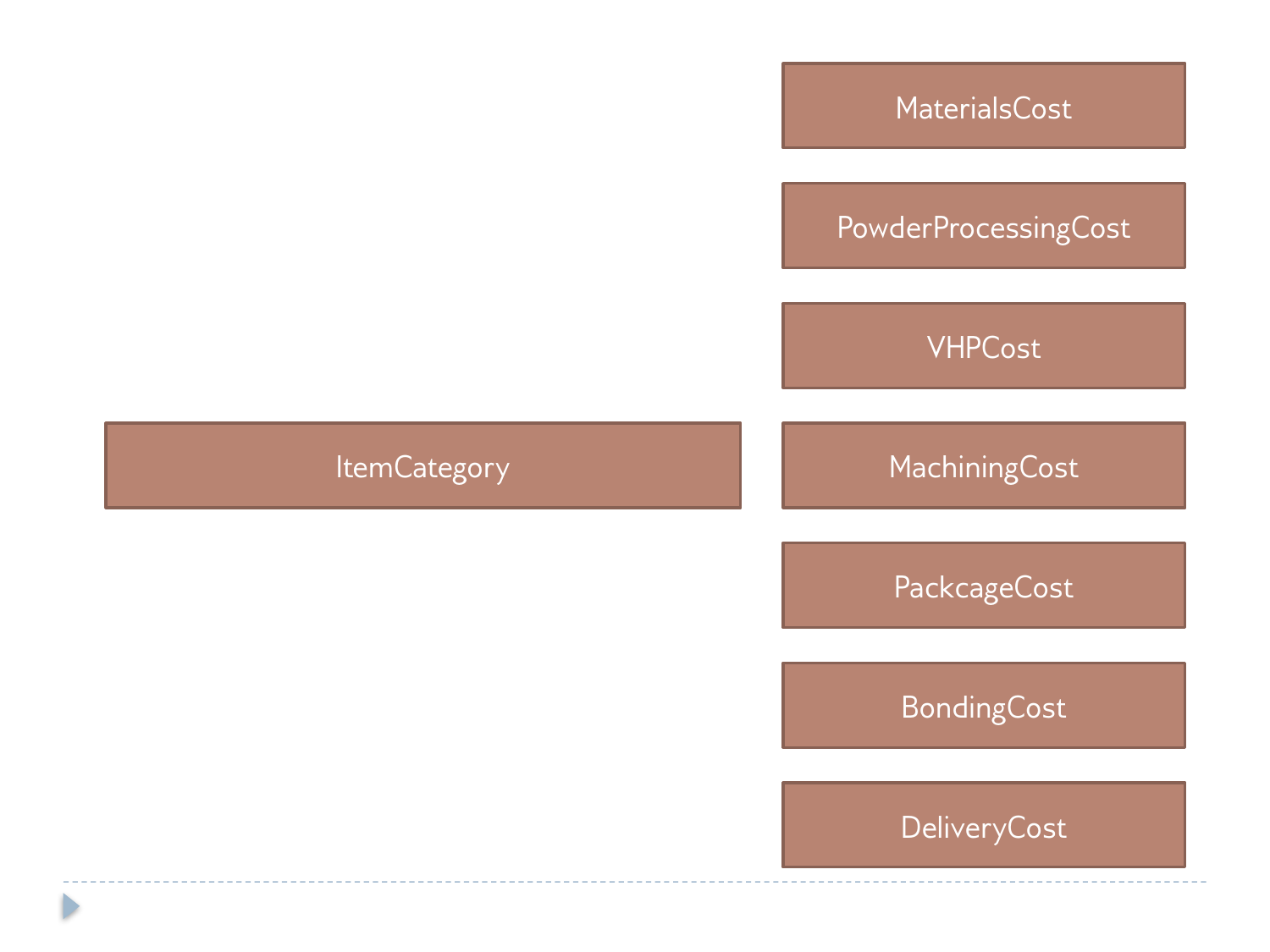

MaterialsCost
PowderProcessingCost
VHPCost
ItemCategory
MachiningCost
PackcageCost
BondingCost
DeliveryCost